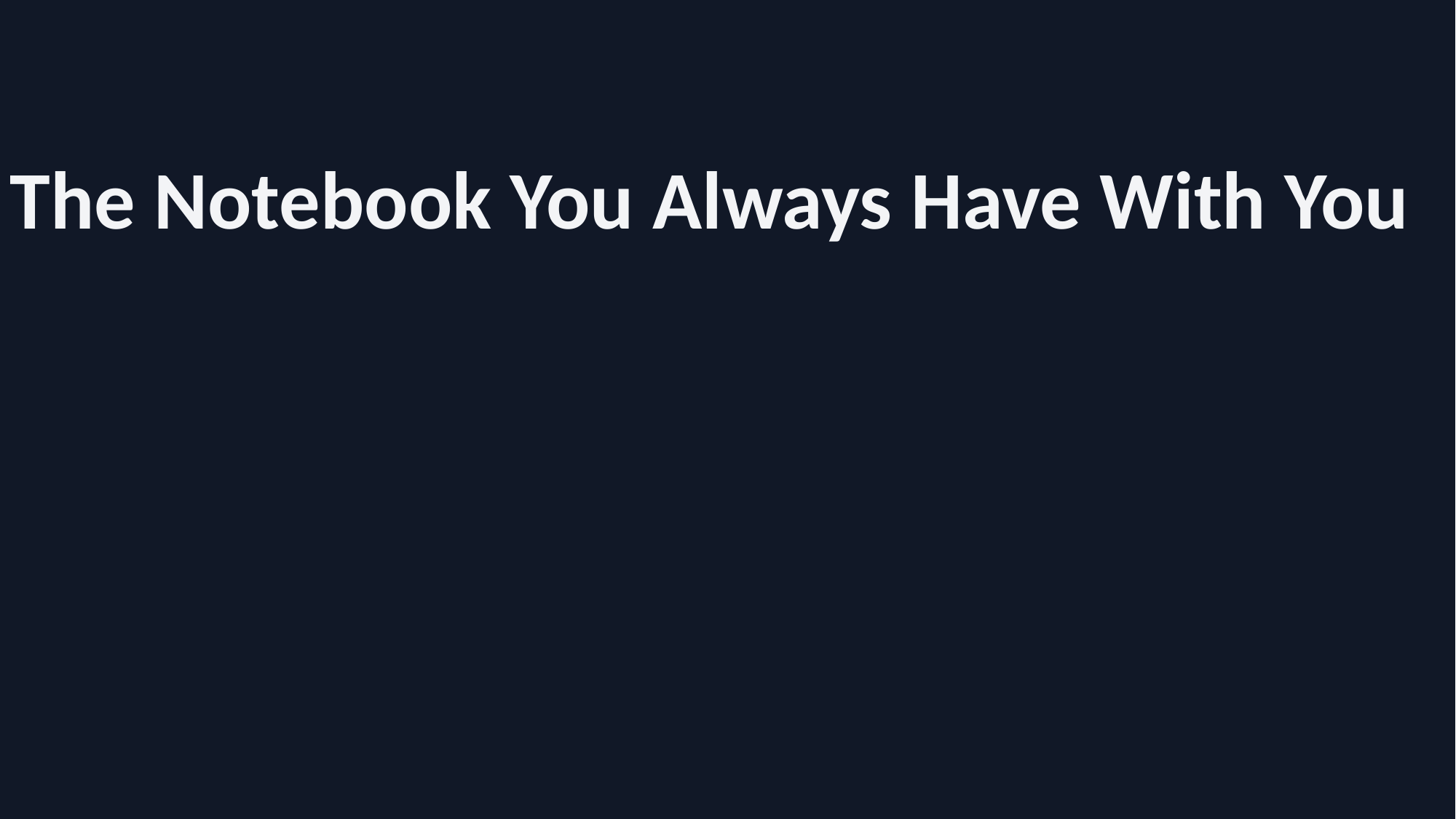

The Notebook You Always Have With You